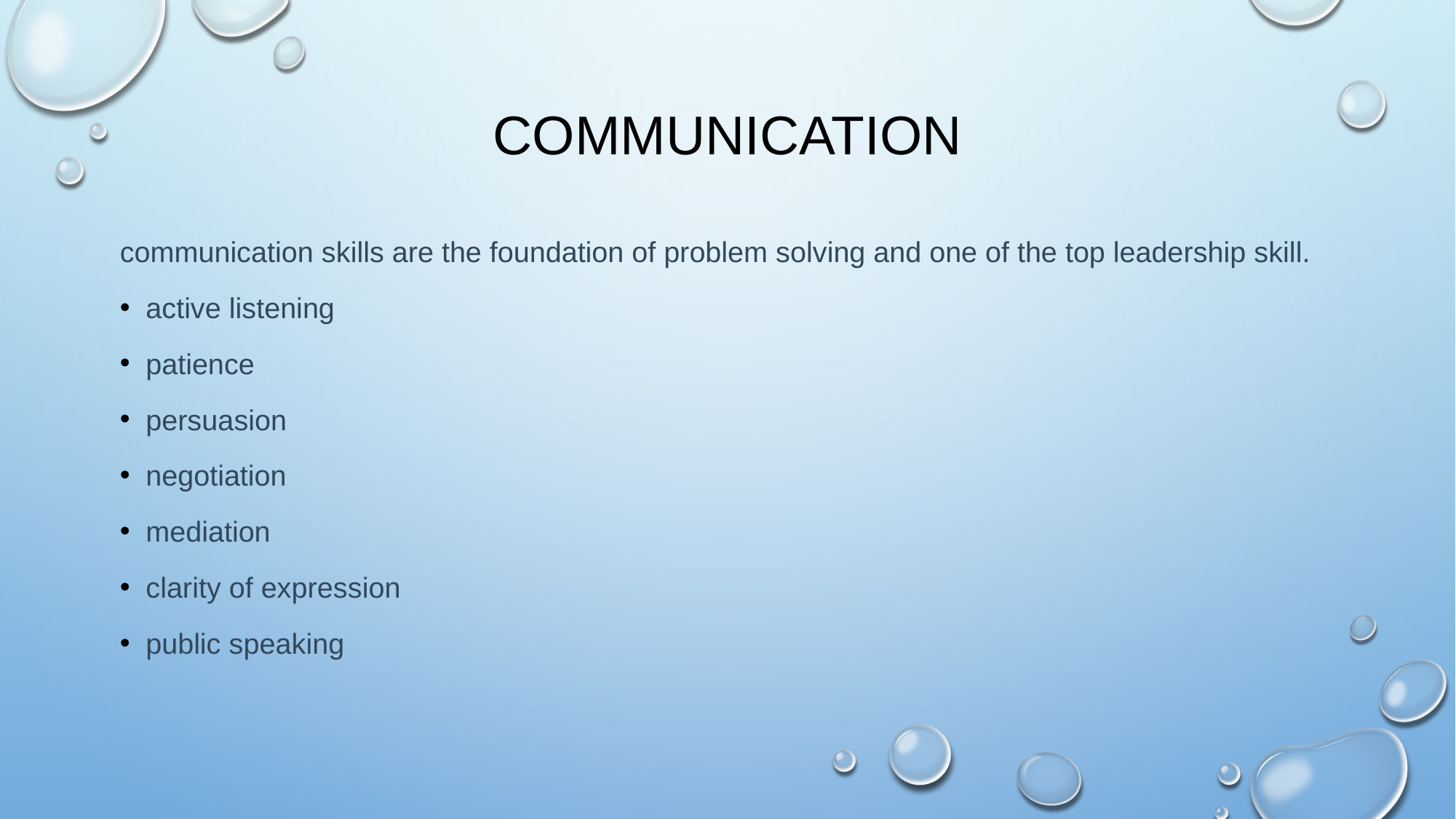

# Communication
communication skills are the foundation of problem solving and one of the top leadership skill.
active listening
patience
persuasion
negotiation
mediation
clarity of expression
public speaking